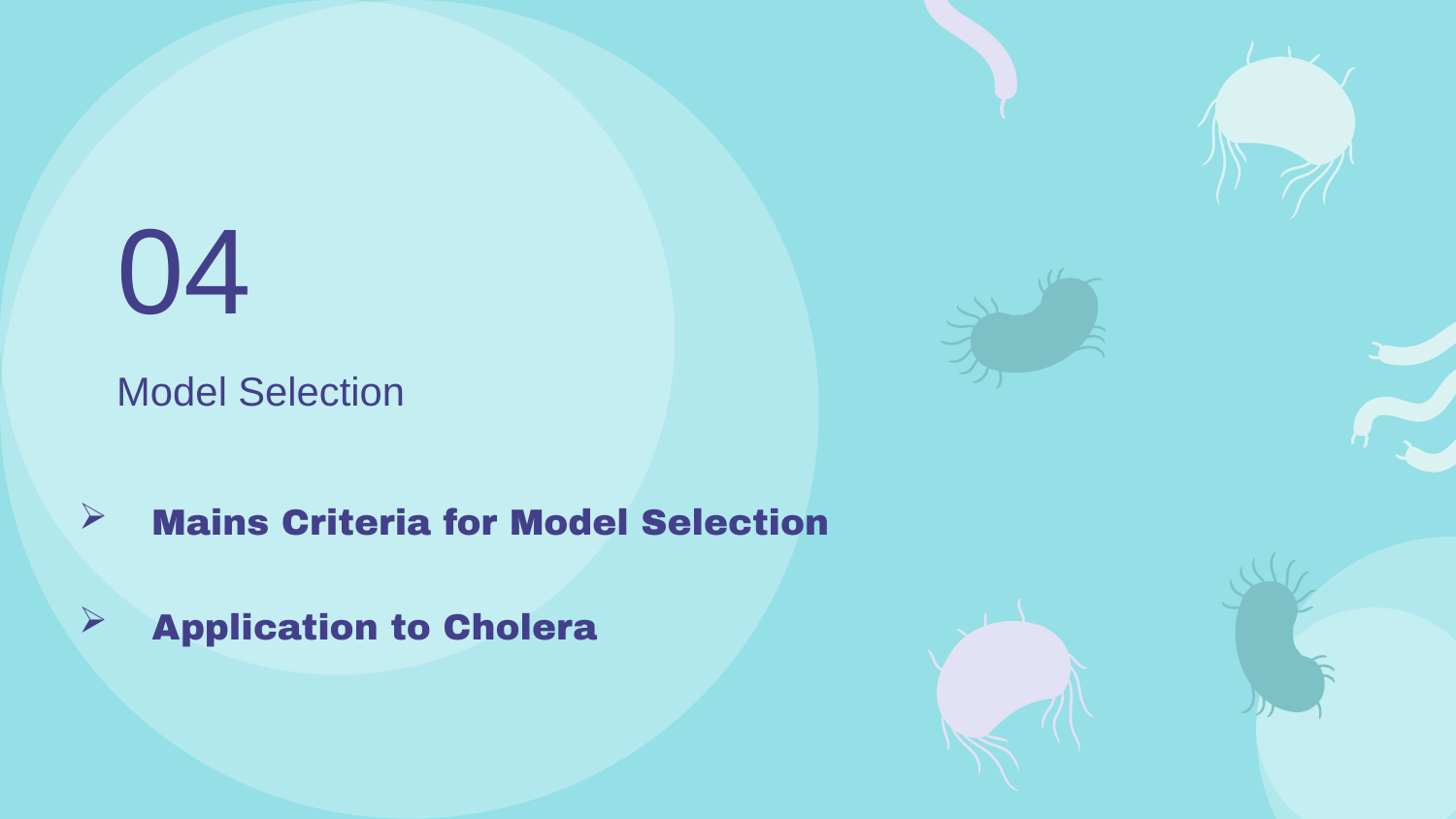

04

# Model Selection
Mains Criteria for Model Selection

Application to Cholera